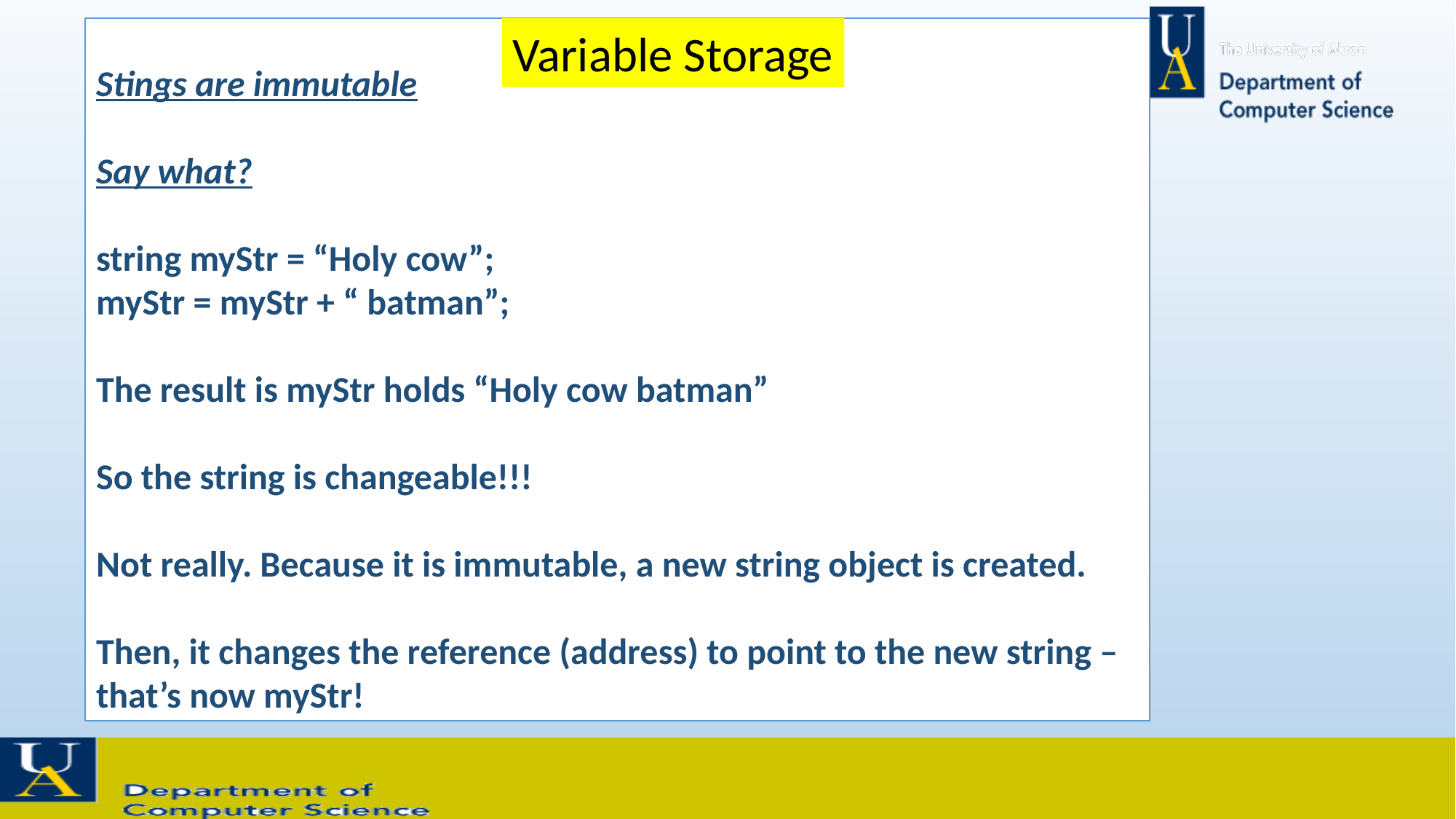

Stings are immutable

Say what?

string myStr = “Holy cow”;
myStr = myStr + “ batman”;

The result is myStr holds “Holy cow batman”

So the string is changeable!!!

Not really. Because it is immutable, a new string object is created.

Then, it changes the reference (address) to point to the new string – that’s now myStr!
Variable Storage